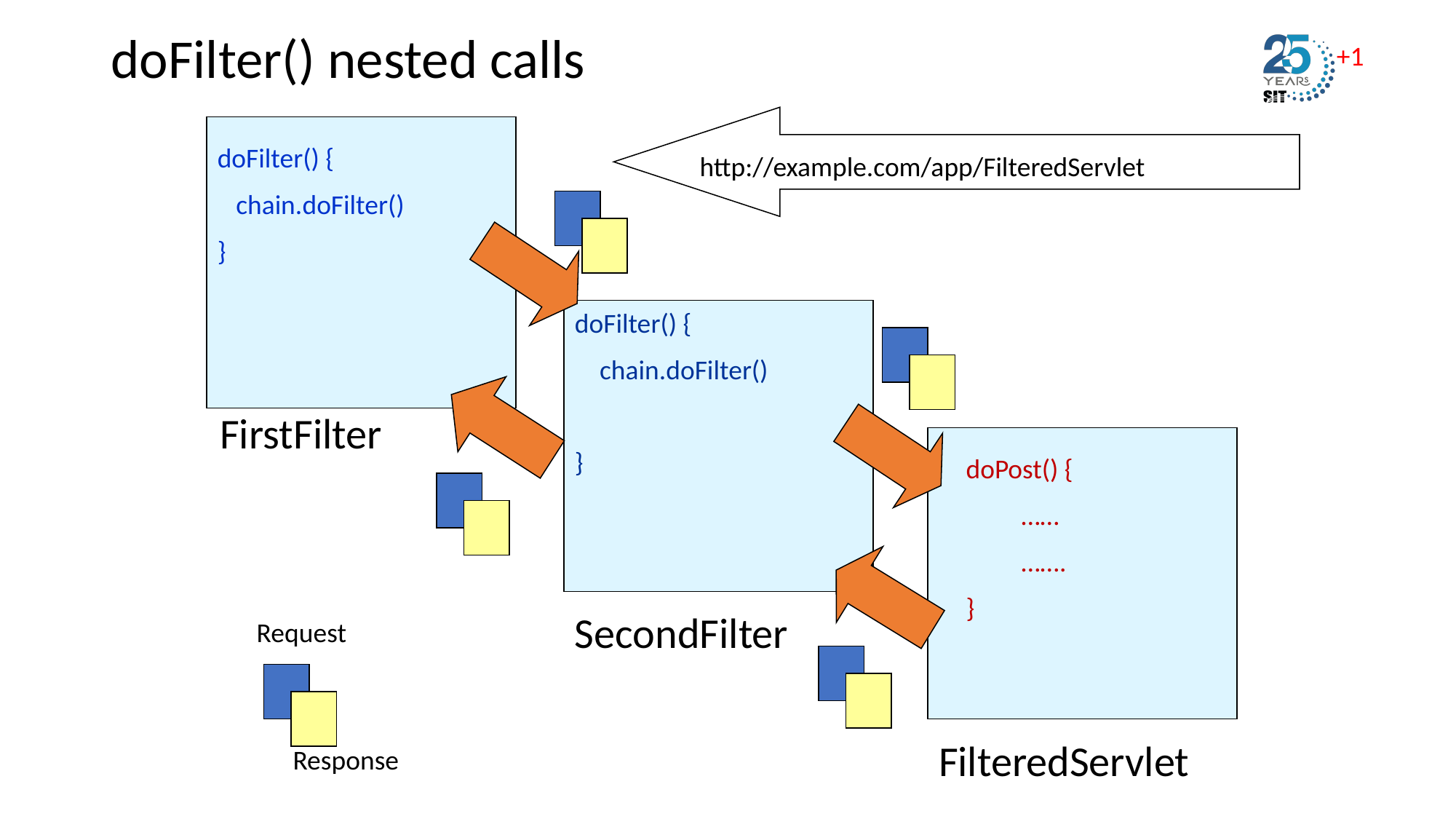

# doFilter() nested calls

doFilter() {
   chain.doFilter()
}

http://example.com/app/FilteredServlet

doFilter() {
    chain.doFilter()

}

FirstFilter

doPost() {
         ……
         …….
}

SecondFilter
Request

FilteredServlet
Response